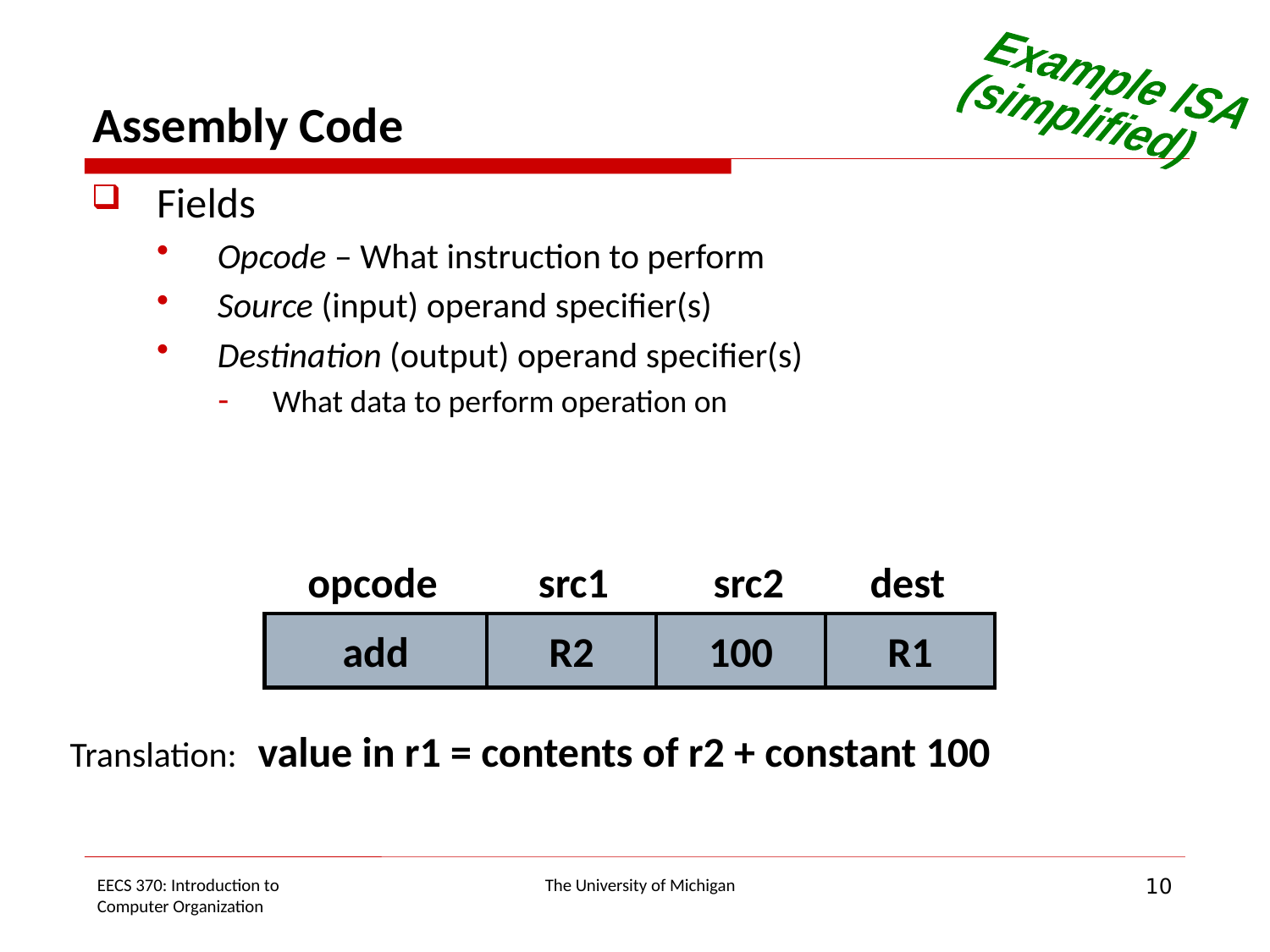

Example ISA
(simplified)
# Assembly Code
Fields
Opcode – What instruction to perform
Source (input) operand specifier(s)
Destination (output) operand specifier(s)
What data to perform operation on
opcode
src1
src2
dest
add
R2
100
R1
value in r1 = contents of r2 + constant 100
Translation:
10
EECS 370: Introduction to
Computer Organization